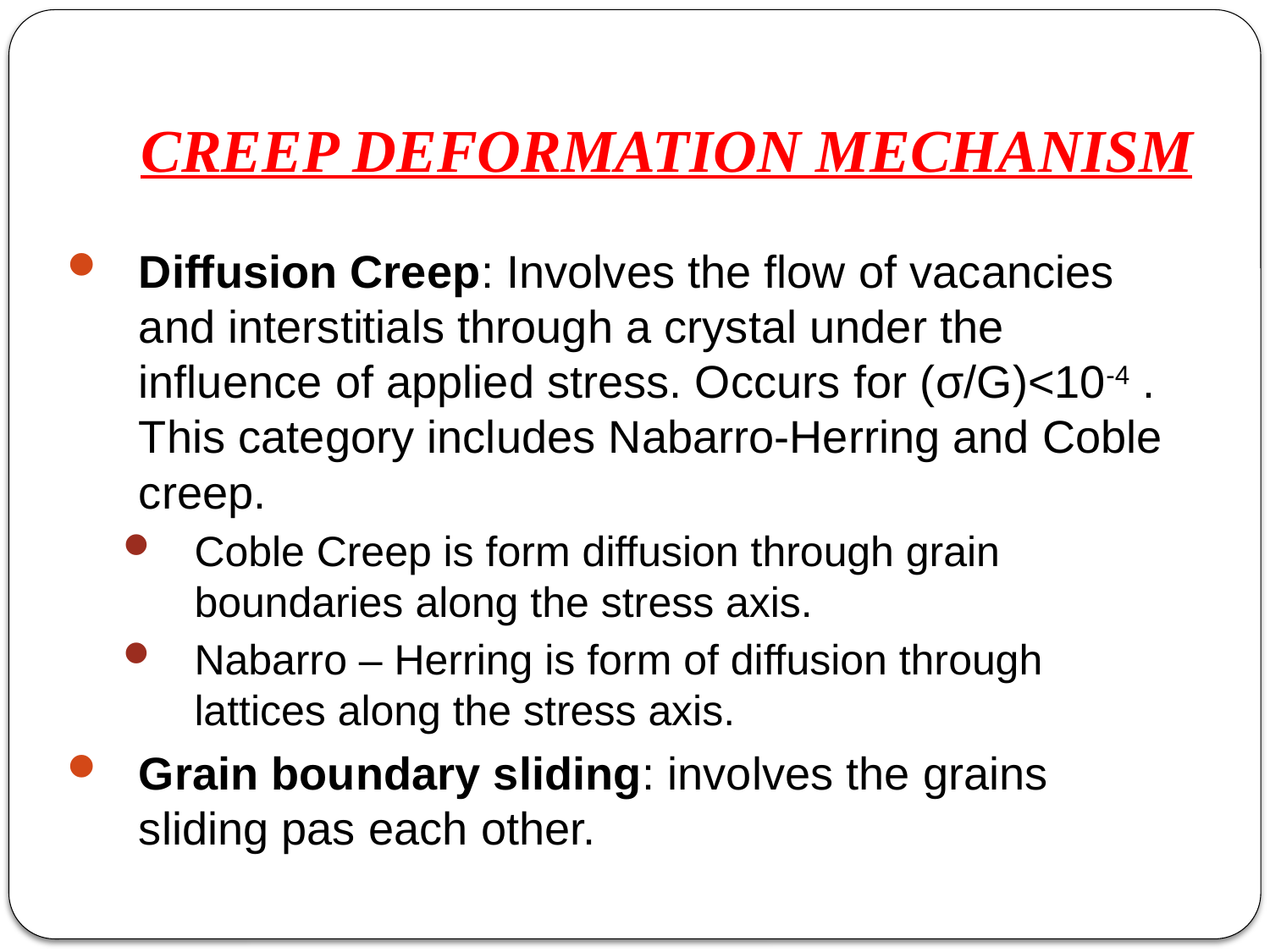

# CREEP DEFORMATION MECHANISM
Diffusion Creep: Involves the flow of vacancies and interstitials through a crystal under the influence of applied stress. Occurs for (σ/G)<10-4 . This category includes Nabarro-Herring and Coble creep.
Coble Creep is form diffusion through grain boundaries along the stress axis.
Nabarro – Herring is form of diffusion through lattices along the stress axis.
Grain boundary sliding: involves the grains sliding pas each other.